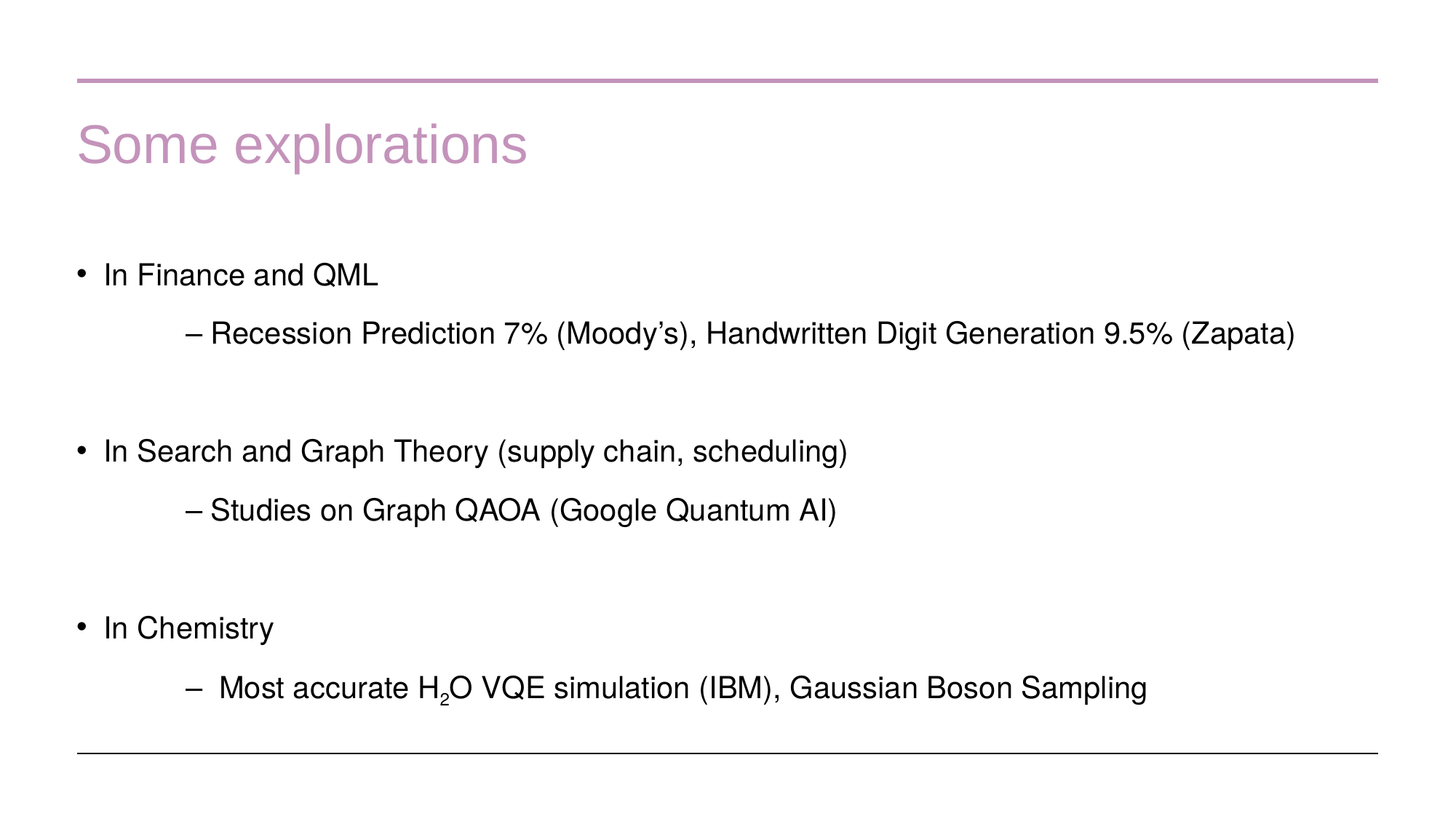

# Some explorations
In Finance and QML
	– Recession Prediction 7% (Moody’s), Handwritten Digit Generation 9.5% (Zapata)

In Search and Graph Theory (supply chain, scheduling)
	– Studies on Graph QAOA (Google Quantum AI)

In Chemistry
	–  Most accurate H2O VQE simulation (IBM), Gaussian Boson Sampling